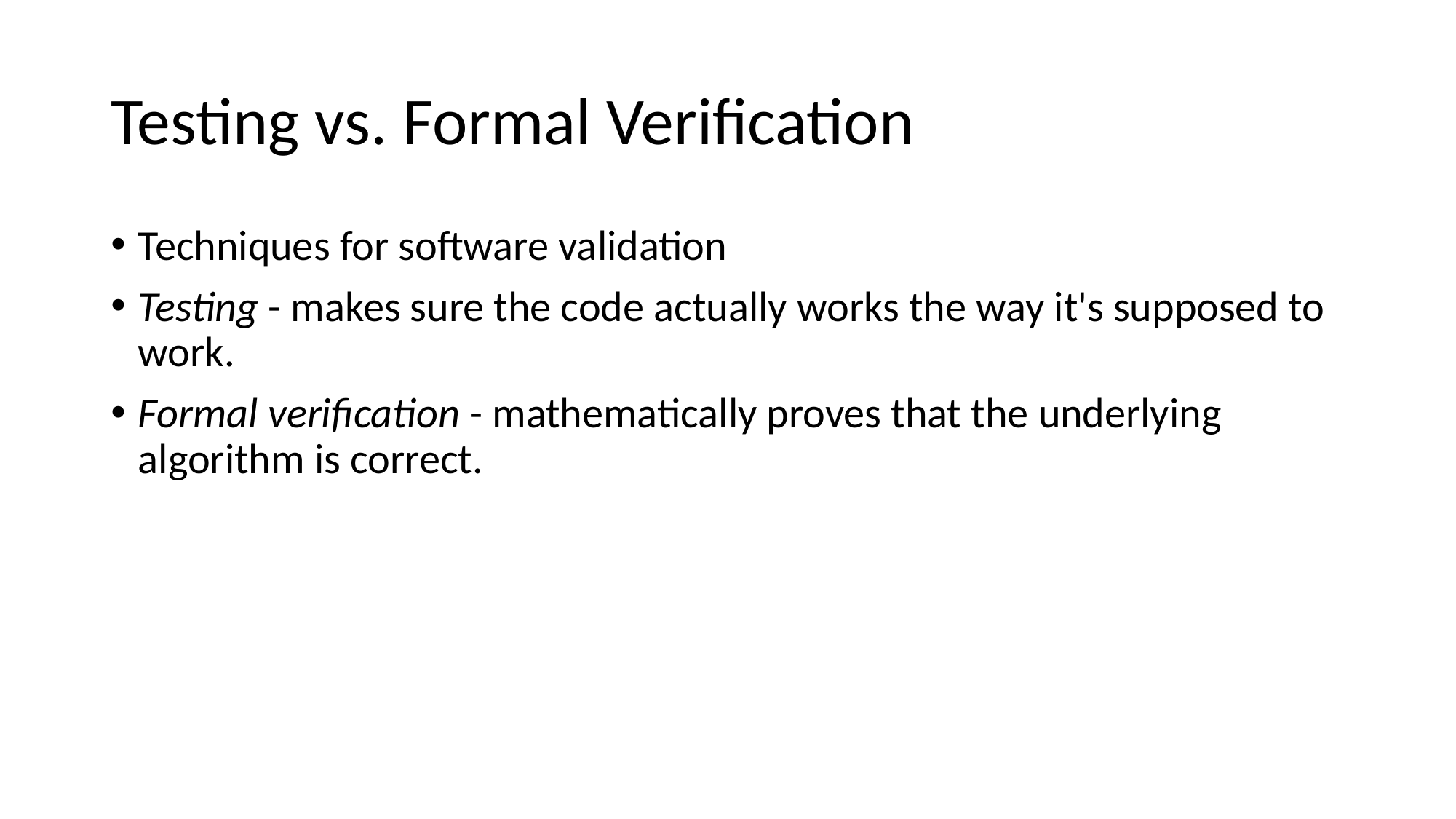

# Testing vs. Formal Verification
Techniques for software validation
Testing - makes sure the code actually works the way it's supposed to work.
Formal verification - mathematically proves that the underlying algorithm is correct.